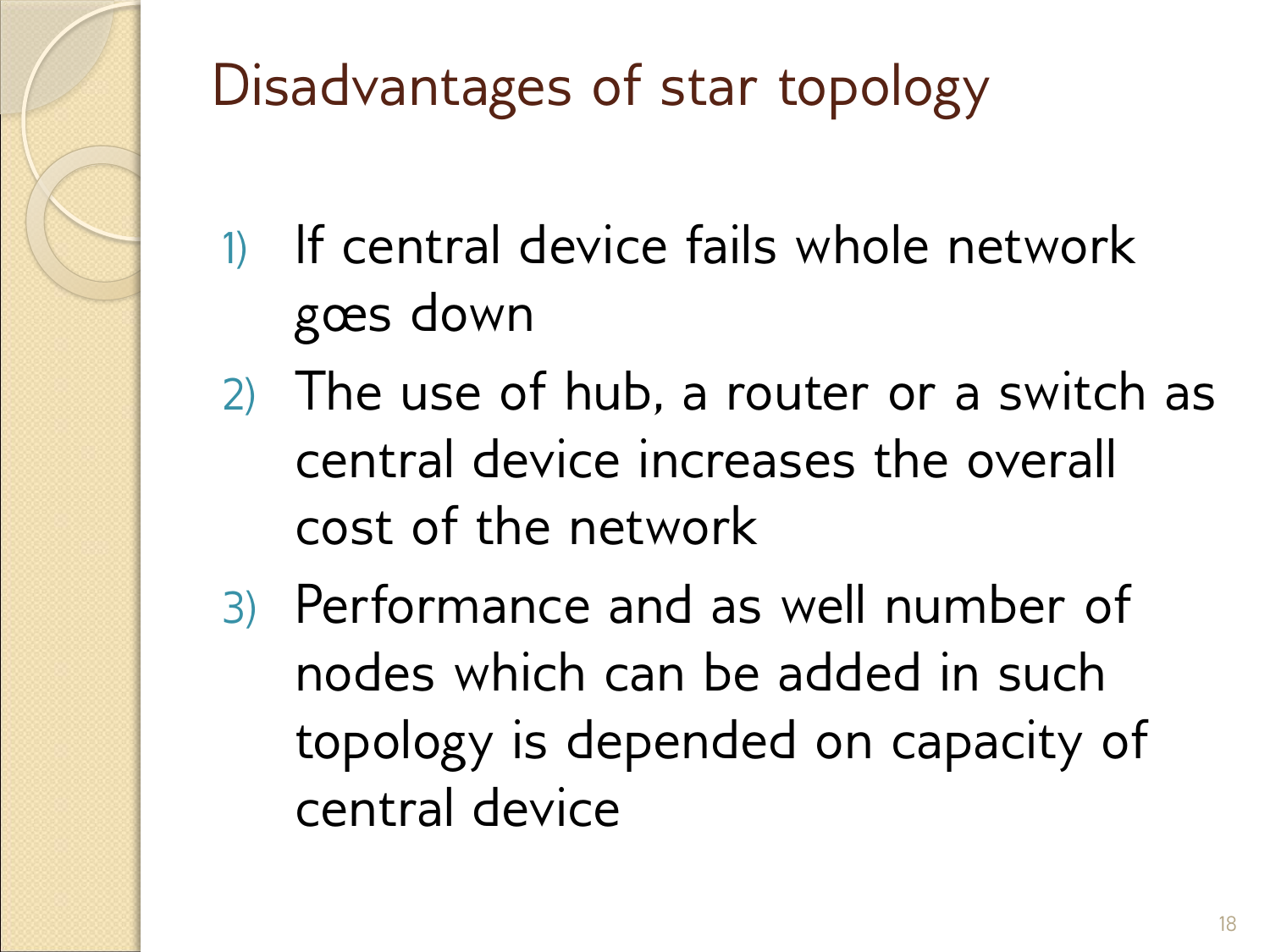

# Disadvantages of star topology
If central device fails whole network goes down
The use of hub, a router or a switch as central device increases the overall cost of the network
Performance and as well number of nodes which can be added in such topology is depended on capacity of central device
18